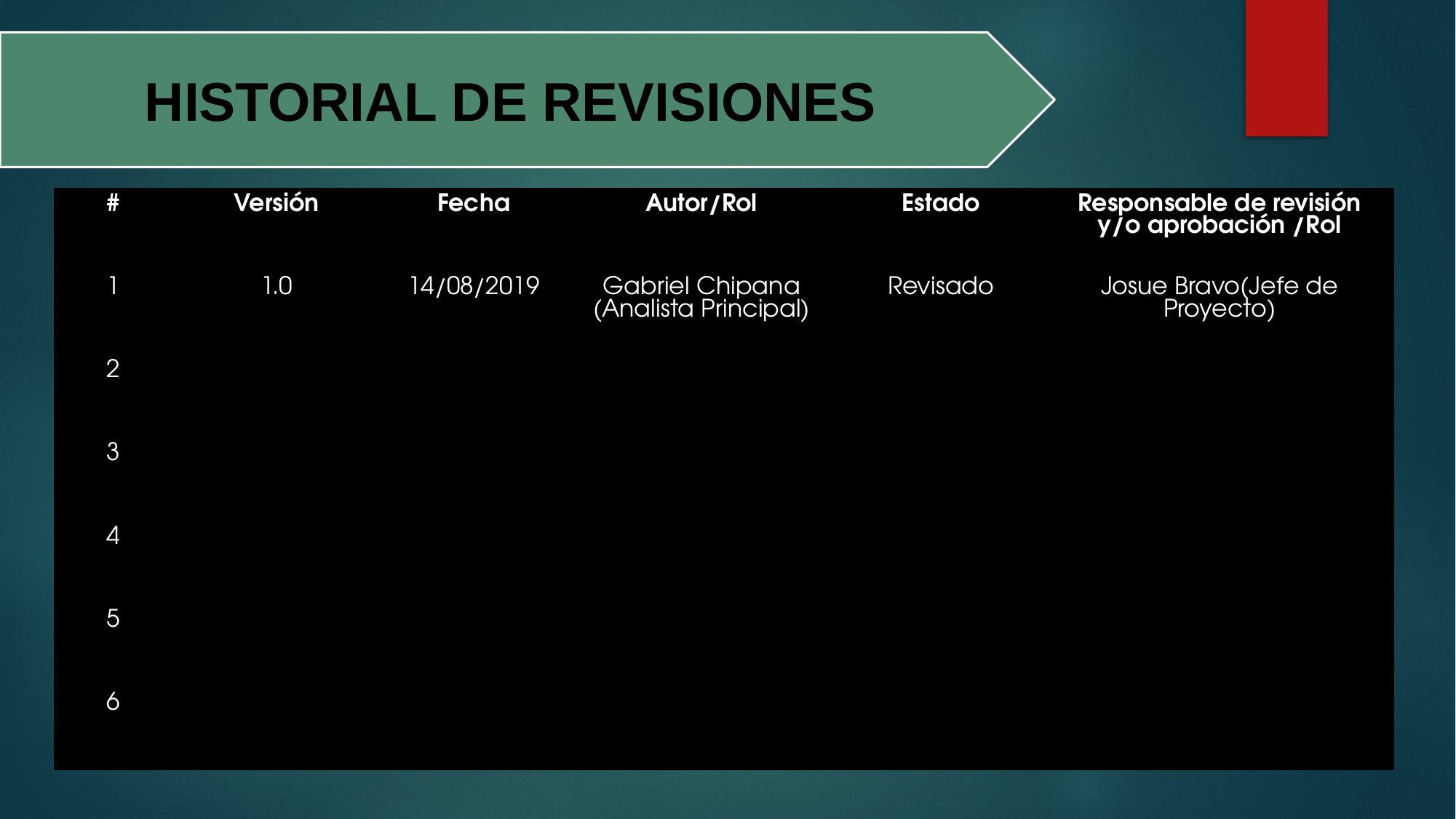

HISTORIAL DE REVISIONES
| # | Versión | Fecha | Autor/Rol | Estado | Responsable de revisión y/o aprobación /Rol |
| --- | --- | --- | --- | --- | --- |
| 1 | 1.0 | 14/08/2019 | Gabriel Chipana (Analista Principal) | Revisado | Josue Bravo(Jefe de Proyecto) |
| 2 |  |  |  |  |  |
| 3 |  |  |  |  |  |
| 4 |  |  |  |  |  |
| 5 |  |  |  |  |  |
| 6 |  |  |  |  |  |